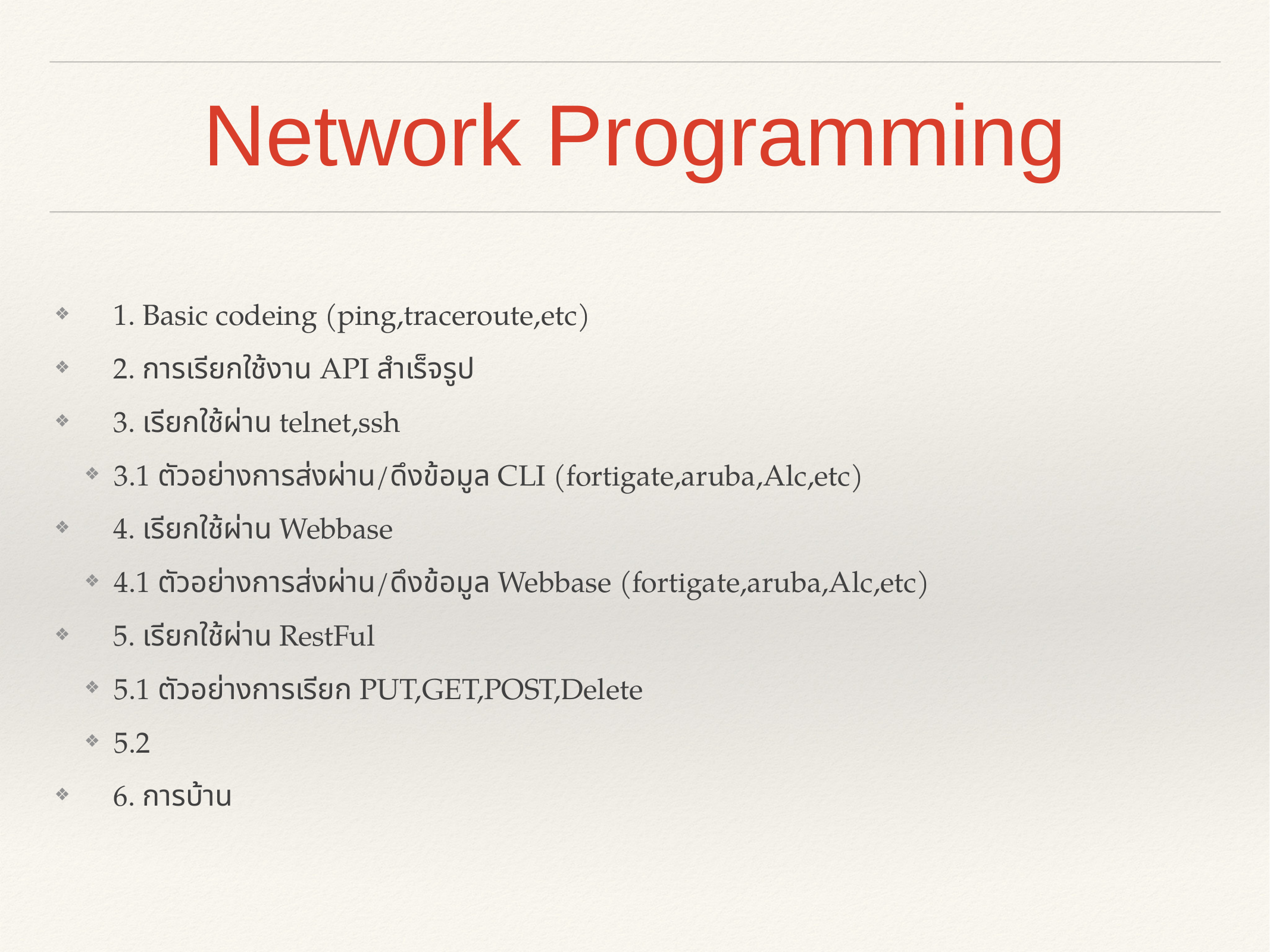

# Network Programming
    1. Basic codeing (ping,traceroute,etc)
    2. การเรียกใช้งาน API สำเร็จรูป
    3. เรียกใช้ผ่าน telnet,ssh
3.1 ตัวอย่างการส่งผ่าน/ดึงข้อมูล CLI (fortigate,aruba,Alc,etc)
    4. เรียกใช้ผ่าน Webbase
4.1 ตัวอย่างการส่งผ่าน/ดึงข้อมูล Webbase (fortigate,aruba,Alc,etc)
    5. เรียกใช้ผ่าน RestFul
5.1 ตัวอย่างการเรียก PUT,GET,POST,Delete
5.2
    6. การบ้าน